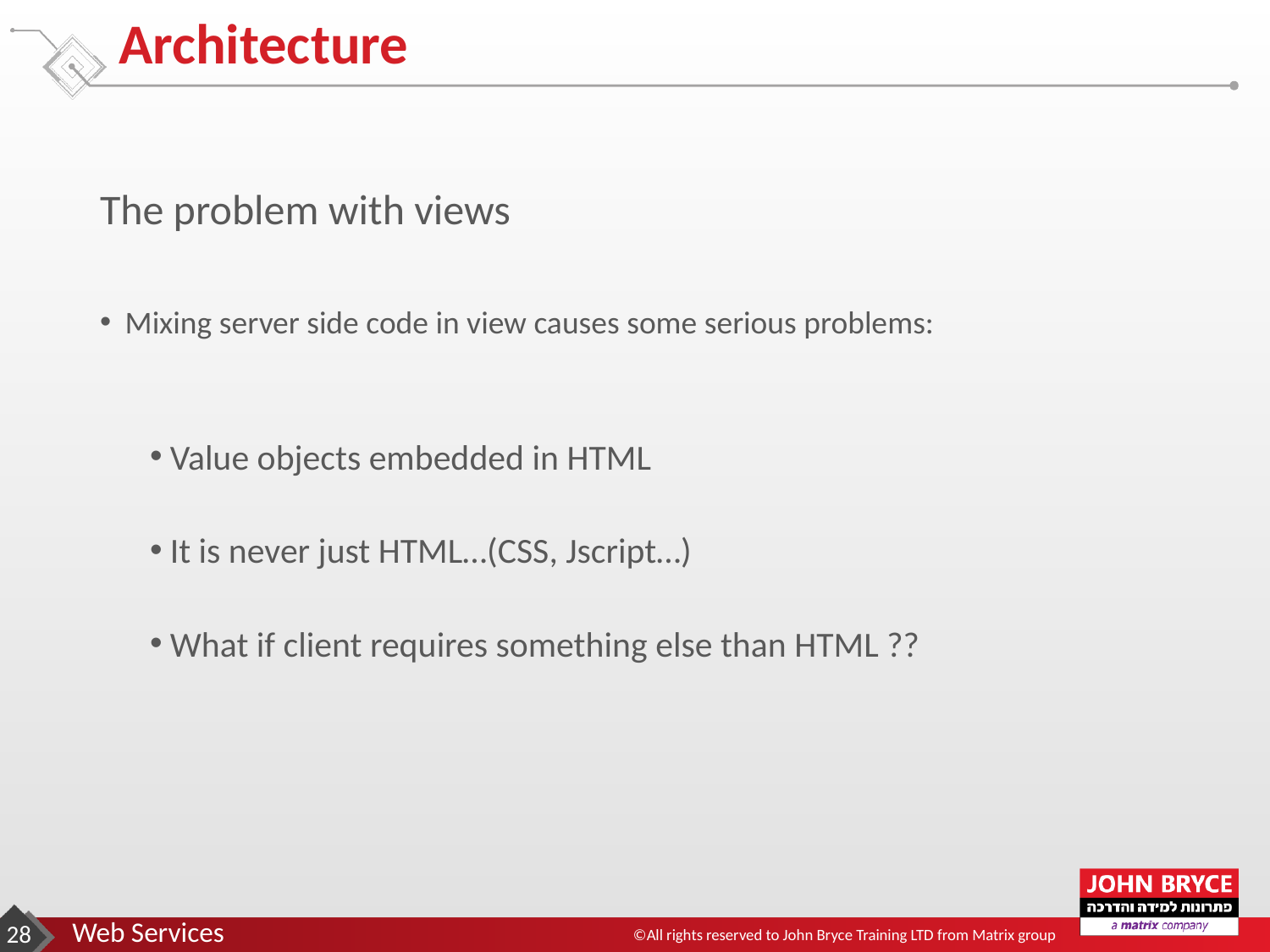

# Architecture
The problem with views

Mixing server side code in view causes some serious problems:

Value objects embedded in HTML
It is never just HTML…(CSS, Jscript…)
What if client requires something else than HTML ??

28